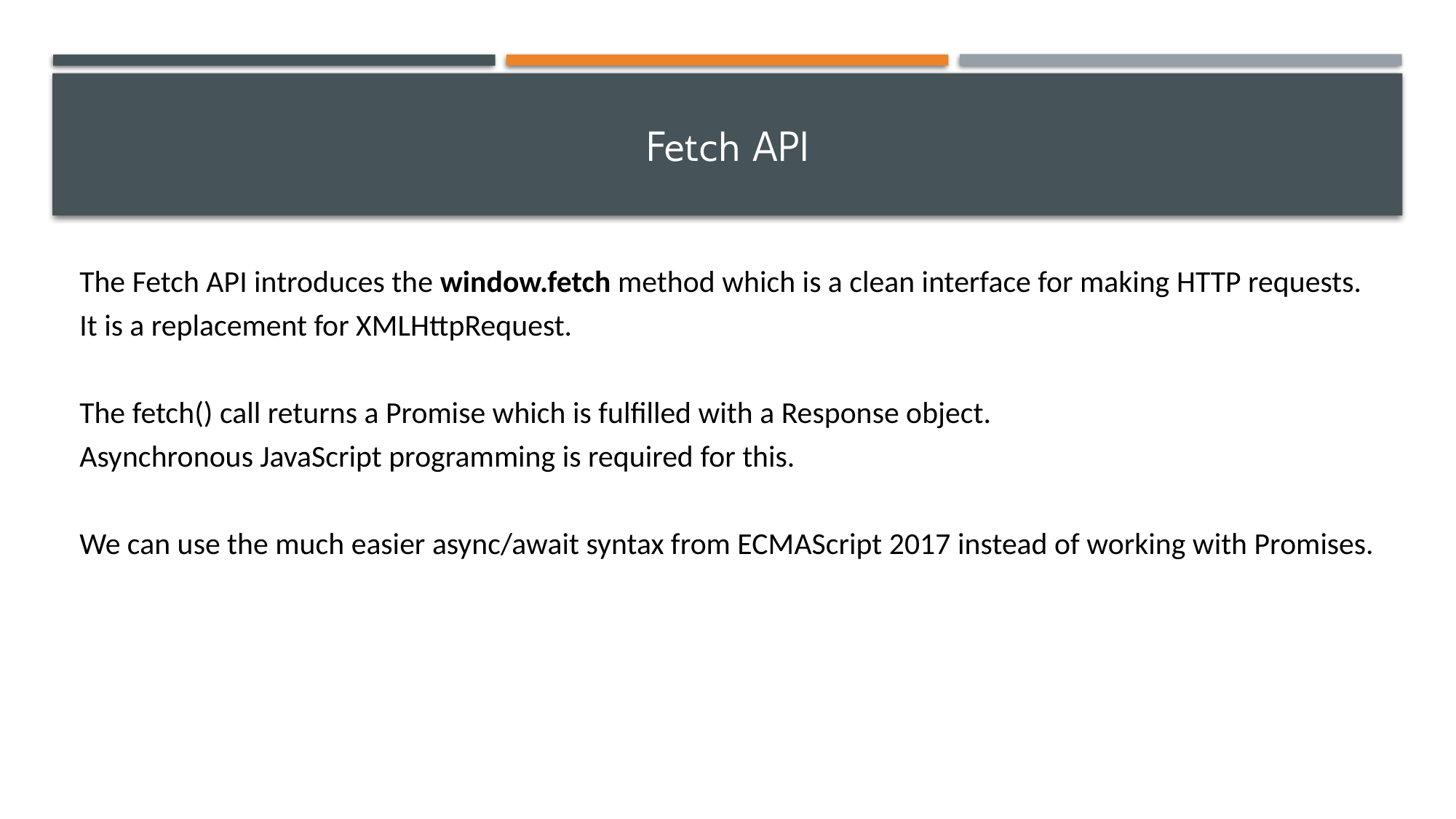

# Fetch API
The Fetch API introduces the window.fetch method which is a clean interface for making HTTP requests.
It is a replacement for XMLHttpRequest.

The fetch() call returns a Promise which is fulfilled with a Response object.
Asynchronous JavaScript programming is required for this.

We can use the much easier async/await syntax from ECMAScript 2017 instead of working with Promises.